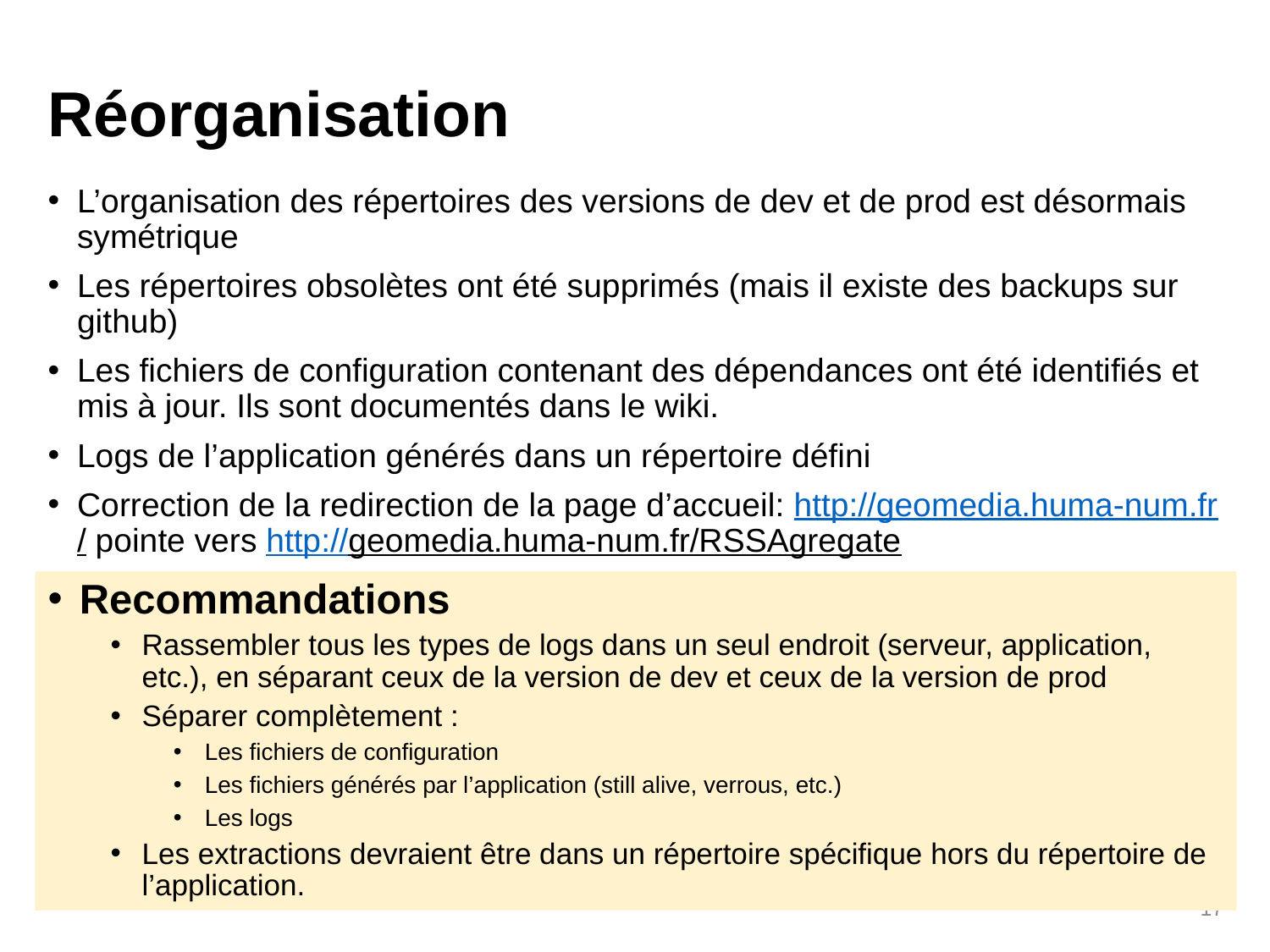

# Réorganisation
L’organisation des répertoires des versions de dev et de prod est désormais symétrique
Les répertoires obsolètes ont été supprimés (mais il existe des backups sur github)
Les fichiers de configuration contenant des dépendances ont été identifiés et mis à jour. Ils sont documentés dans le wiki.
Logs de l’application générés dans un répertoire défini
Correction de la redirection de la page d’accueil: http://geomedia.huma-num.fr/ pointe vers http://geomedia.huma-num.fr/RSSAgregate
Recommandations
Rassembler tous les types de logs dans un seul endroit (serveur, application, etc.), en séparant ceux de la version de dev et ceux de la version de prod
Séparer complètement :
Les fichiers de configuration
Les fichiers générés par l’application (still alive, verrous, etc.)
Les logs
Les extractions devraient être dans un répertoire spécifique hors du répertoire de l’application.

17